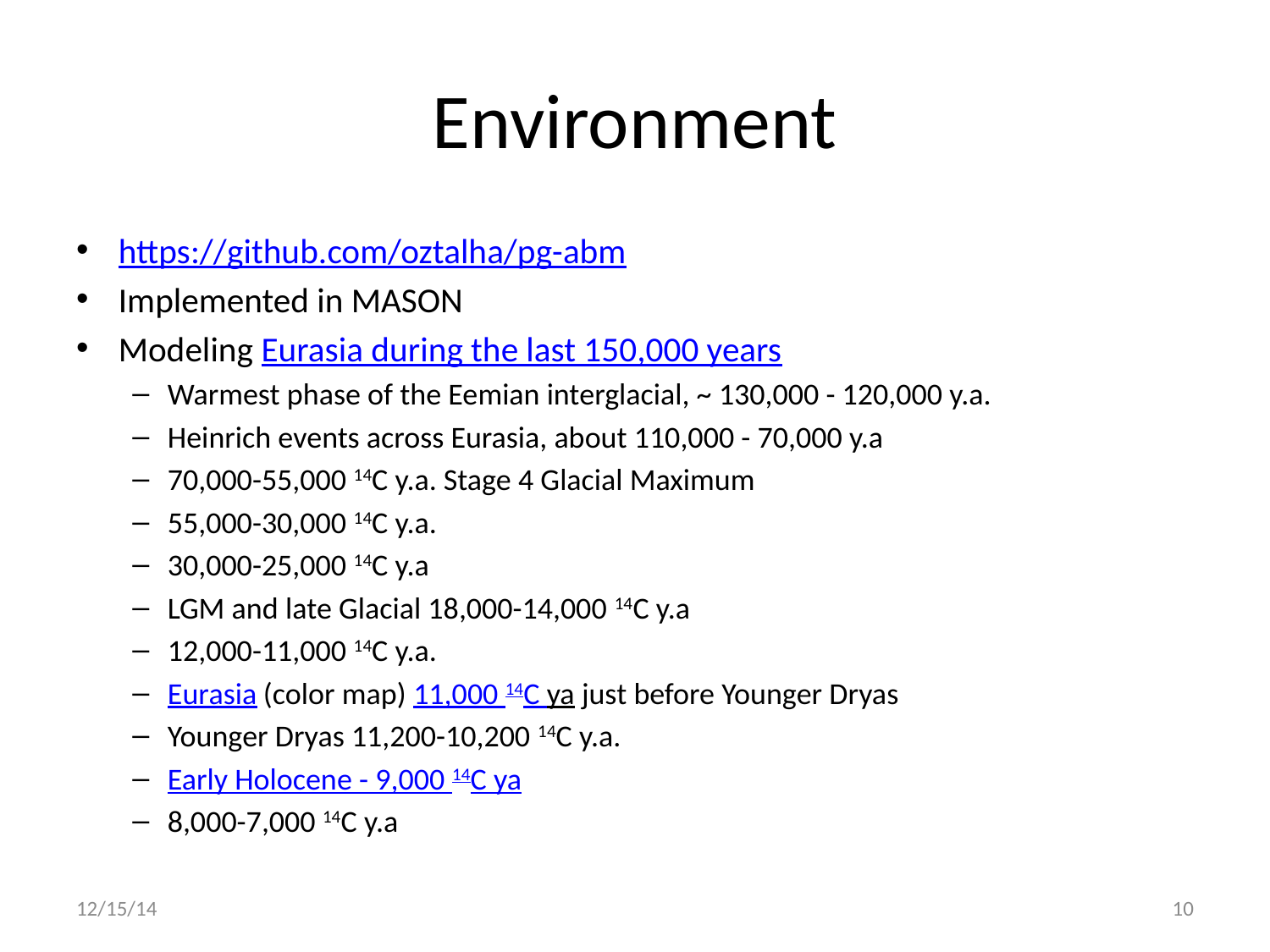

# Environment
https://github.com/oztalha/pg-abm
Implemented in MASON
Modeling Eurasia during the last 150,000 years
Warmest phase of the Eemian interglacial, ~ 130,000 - 120,000 y.a.
Heinrich events across Eurasia, about 110,000 - 70,000 y.a
70,000-55,000 14C y.a. Stage 4 Glacial Maximum
55,000-30,000 14C y.a.
30,000-25,000 14C y.a
LGM and late Glacial 18,000-14,000 14C y.a
12,000-11,000 14C y.a.
Eurasia (color map) 11,000 14C ya just before Younger Dryas
Younger Dryas 11,200-10,200 14C y.a.
Early Holocene - 9,000 14C ya
8,000-7,000 14C y.a
12/15/14
10